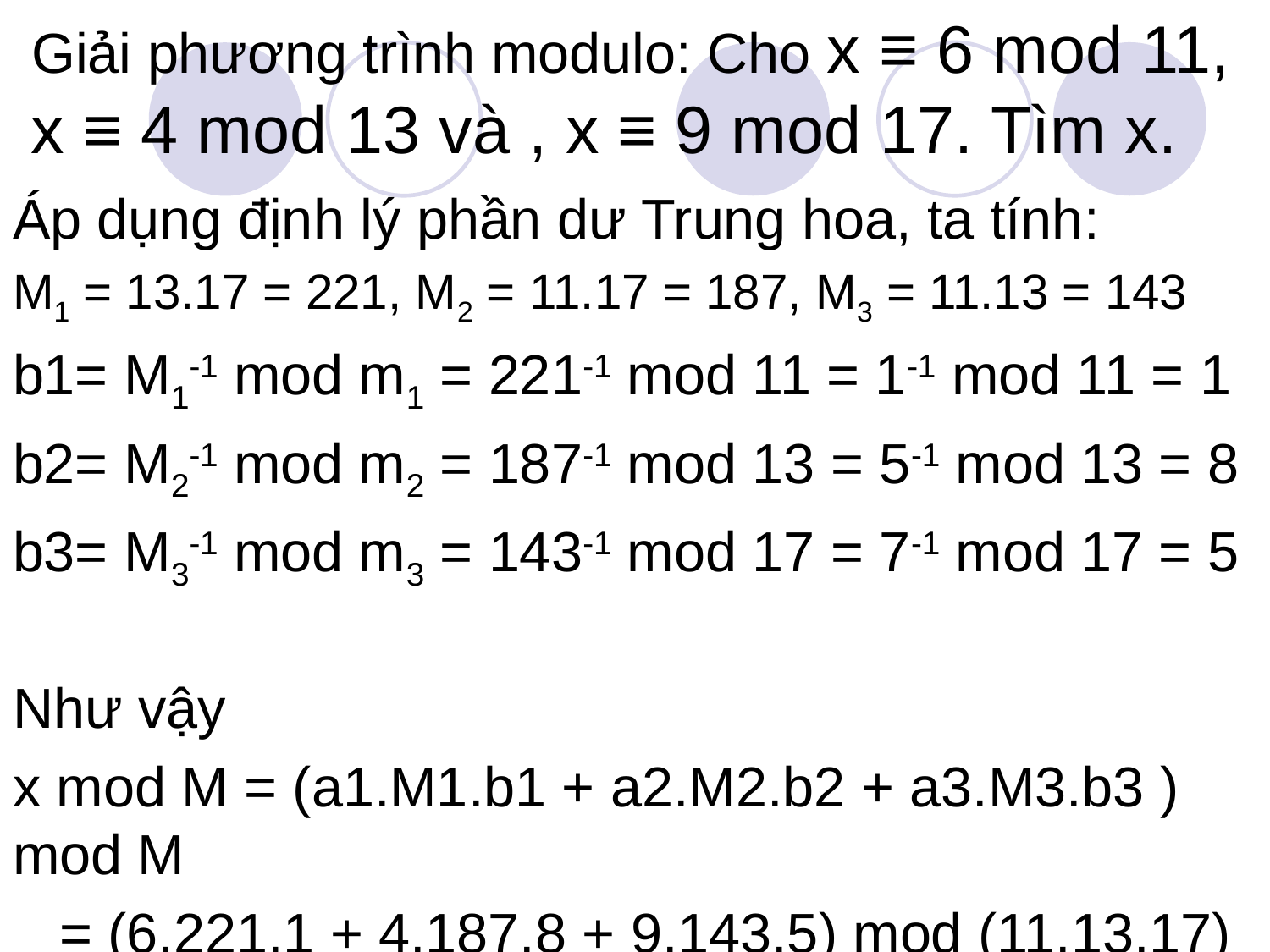

# Giải phương trình modulo: Cho x ≡ 6 mod 11, x ≡ 4 mod 13 và , x ≡ 9 mod 17. Tìm x.
Áp dụng định lý phần dư Trung hoa, ta tính:
M1 = 13.17 = 221, M2 = 11.17 = 187, M3 = 11.13 = 143
b1= M1-1 mod m1 = 221-1 mod 11 = 1-1 mod 11 = 1
b2= M2-1 mod m2 = 187-1 mod 13 = 5-1 mod 13 = 8
b3= M3-1 mod m3 = 143-1 mod 17 = 7-1 mod 17 = 5
Như vậy
x mod M = (a1.M1.b1 + a2.M2.b2 + a3.M3.b3 ) mod M
   = (6.221.1 + 4.187.8 + 9.143.5) mod (11.13.17)         	=  1590  mod 2431 = 1590